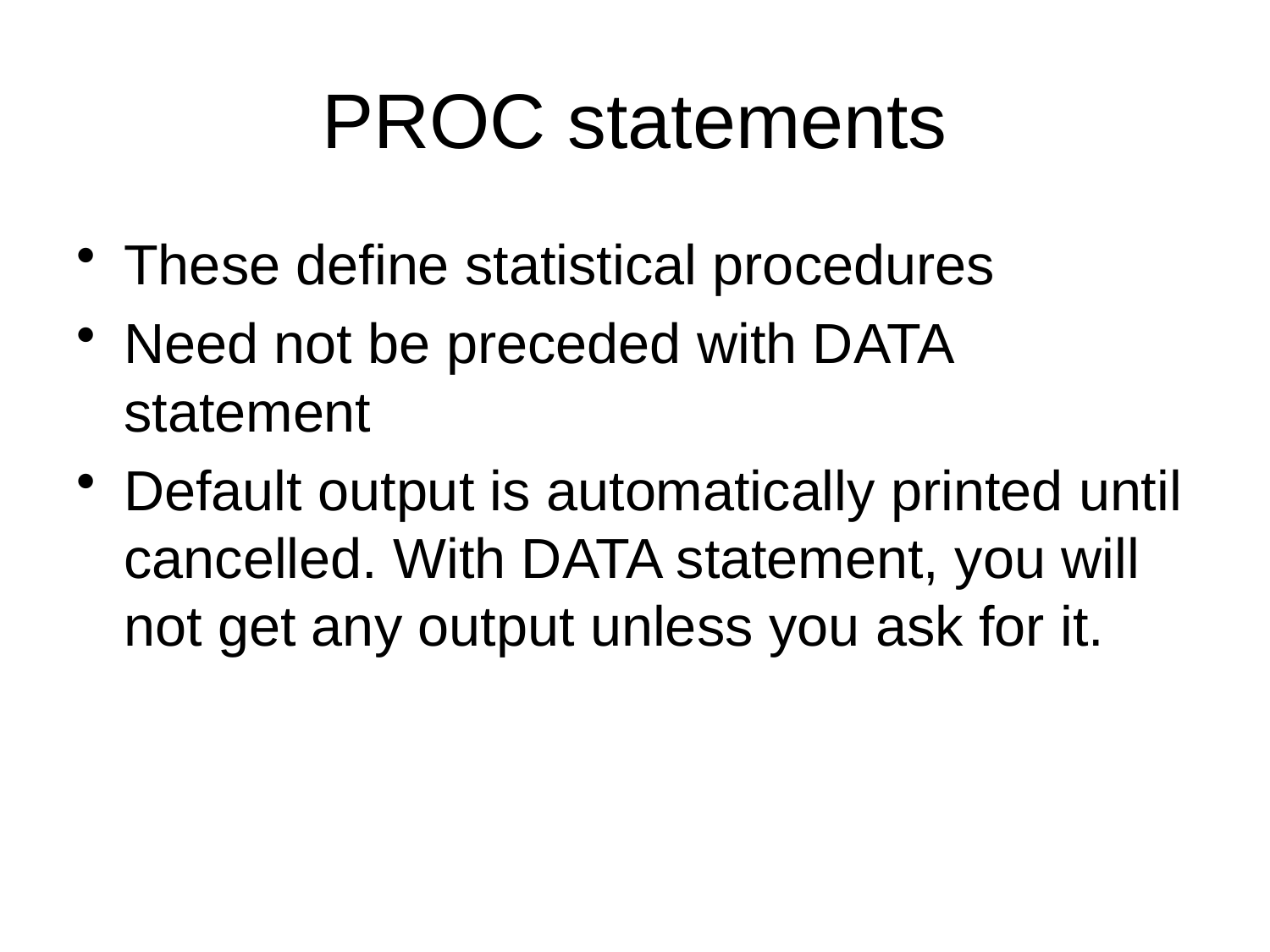

# PROC statements
These define statistical procedures
Need not be preceded with DATA statement
Default output is automatically printed until cancelled. With DATA statement, you will not get any output unless you ask for it.